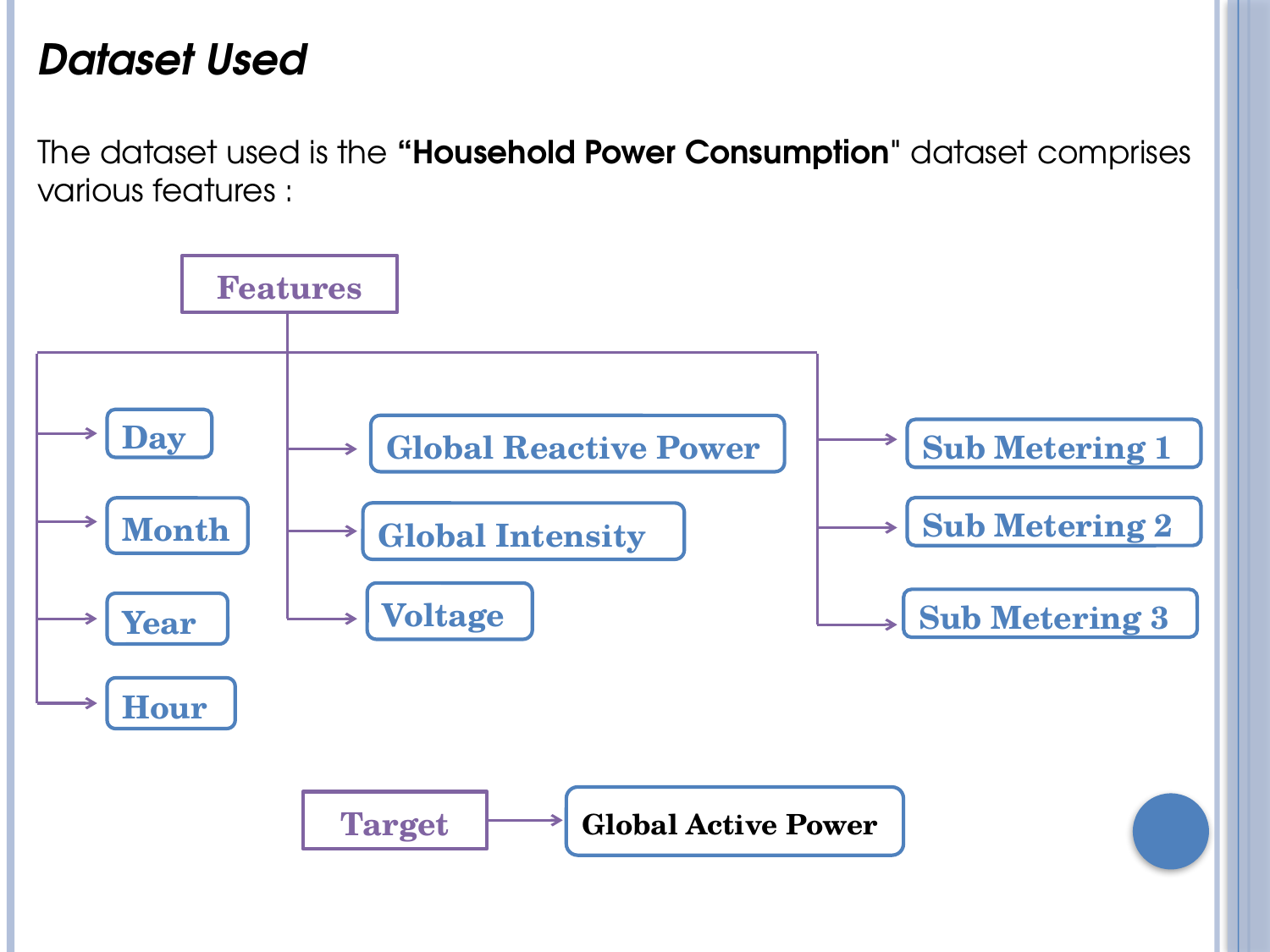

Dataset Used
The dataset used is the “Household Power Consumption" dataset comprises various features :
Features
Day
Global Reactive Power
Sub Metering 1
Sub Metering 2
Month
Global Intensity
Voltage
Sub Metering 3
Year
Hour
Global Active Power
Target